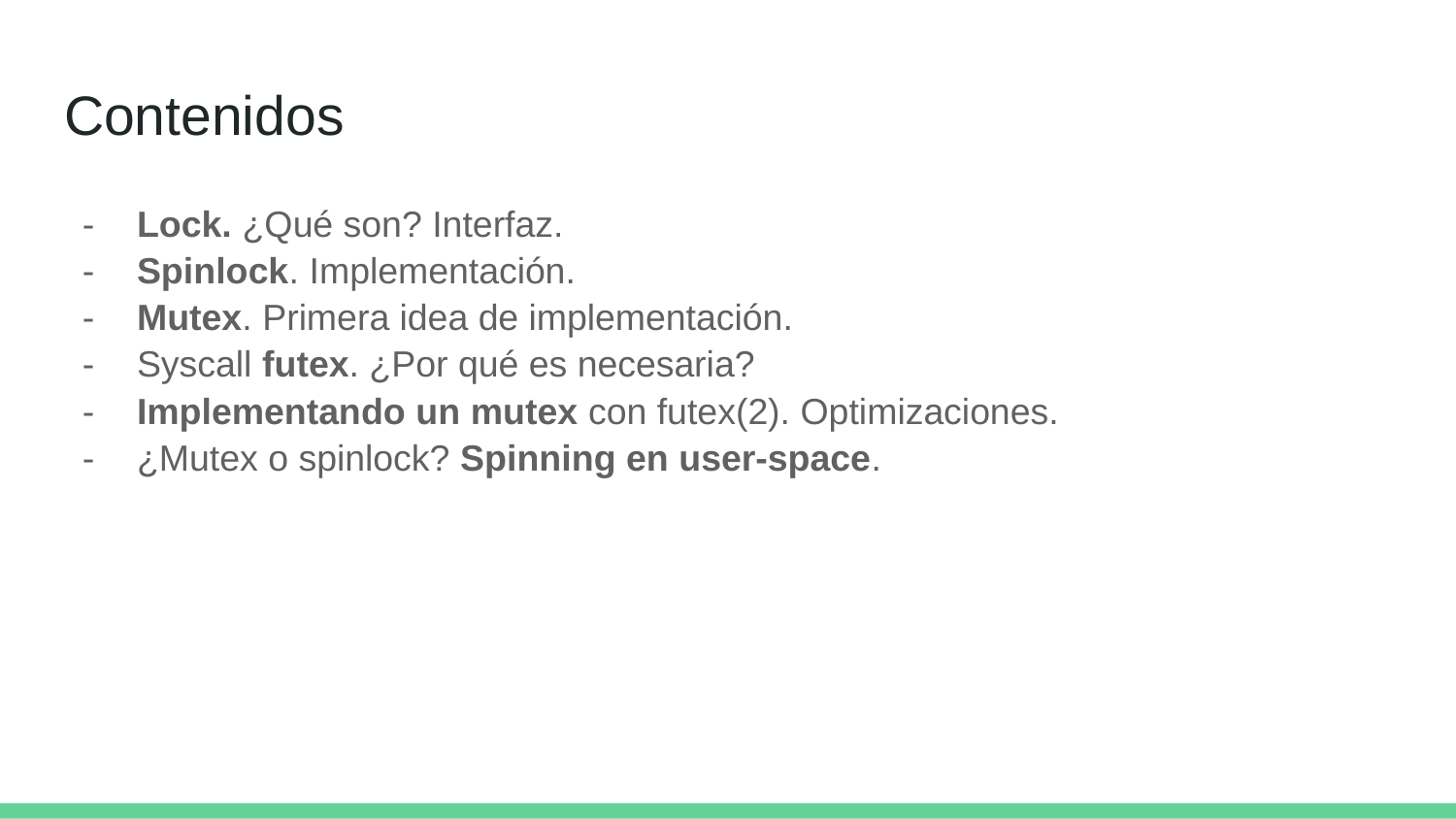

# Contenidos
Lock. ¿Qué son? Interfaz.
Spinlock. Implementación.
Mutex. Primera idea de implementación.
Syscall futex. ¿Por qué es necesaria?
Implementando un mutex con futex(2). Optimizaciones.
¿Mutex o spinlock? Spinning en user-space.